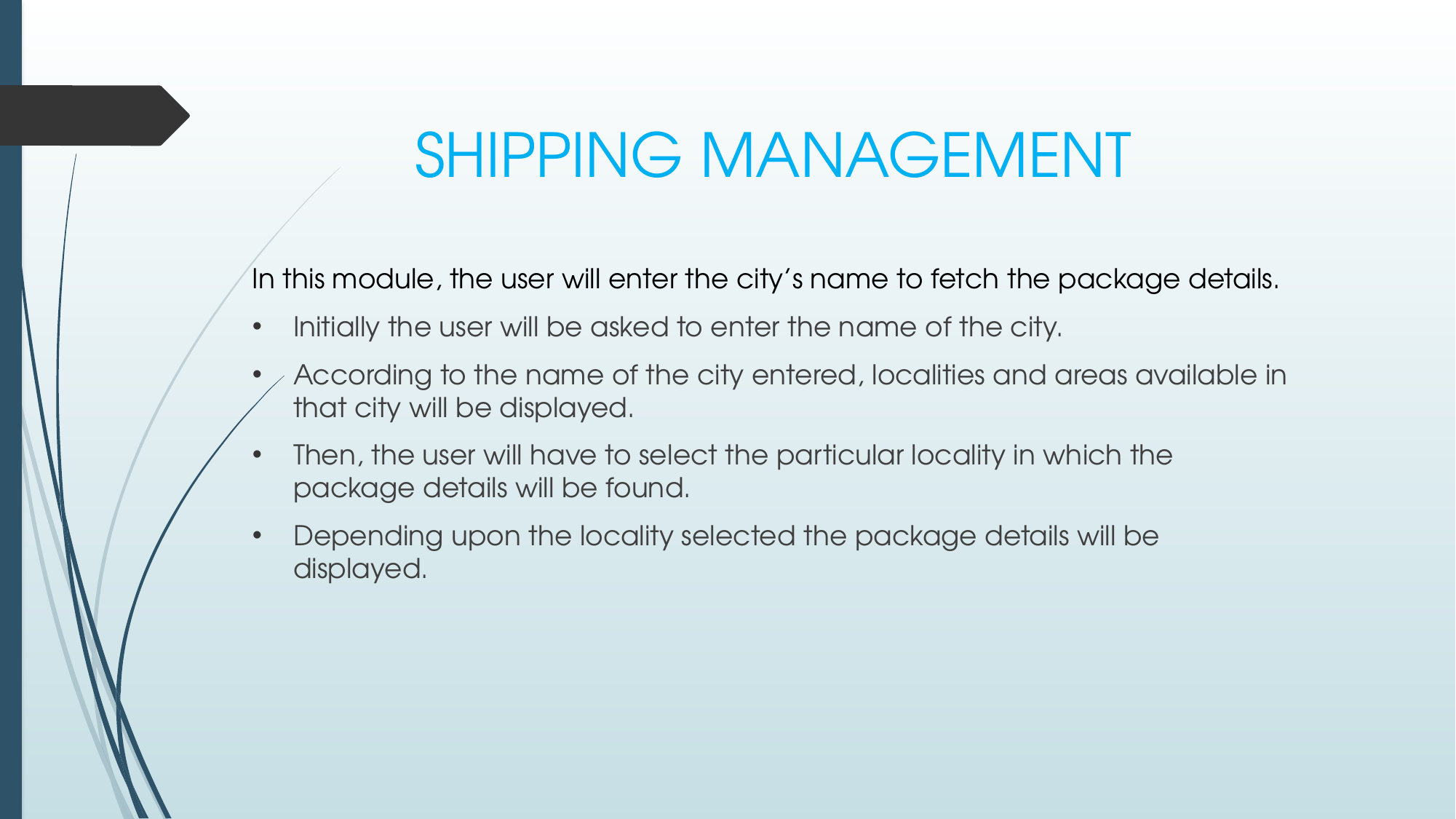

# SHIPPING MANAGEMENT
In this module, the user will enter the city’s name to fetch the package details.
Initially the user will be asked to enter the name of the city.
According to the name of the city entered, localities and areas available in that city will be displayed.
Then, the user will have to select the particular locality in which the package details will be found.
Depending upon the locality selected the package details will be displayed.